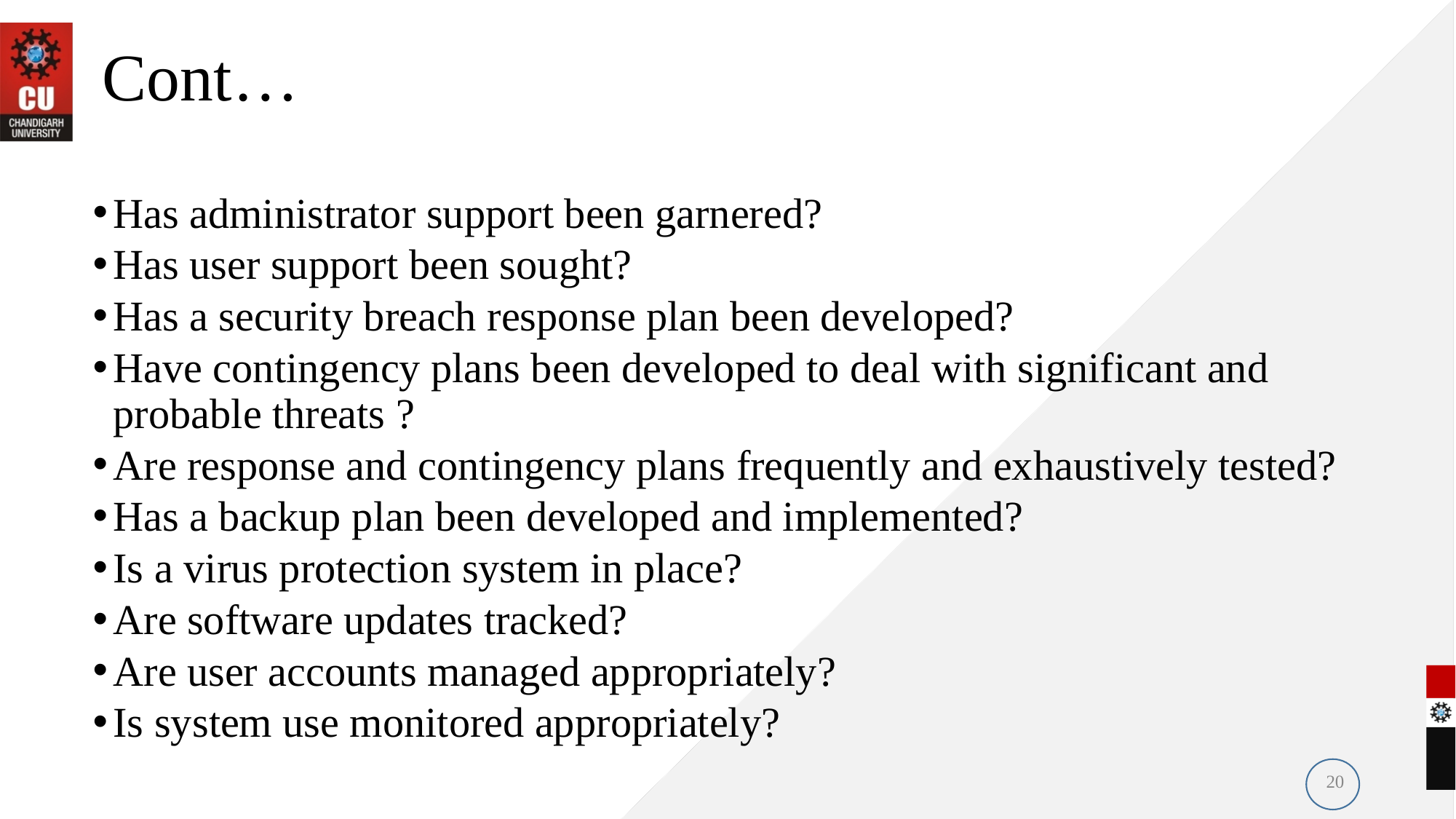

# Cont…
Has administrator support been garnered?
Has user support been sought?
Has a security breach response plan been developed?
Have contingency plans been developed to deal with significant and probable threats ?
Are response and contingency plans frequently and exhaustively tested?
Has a backup plan been developed and implemented?
Is a virus protection system in place?
Are software updates tracked?
Are user accounts managed appropriately?
Is system use monitored appropriately?

20